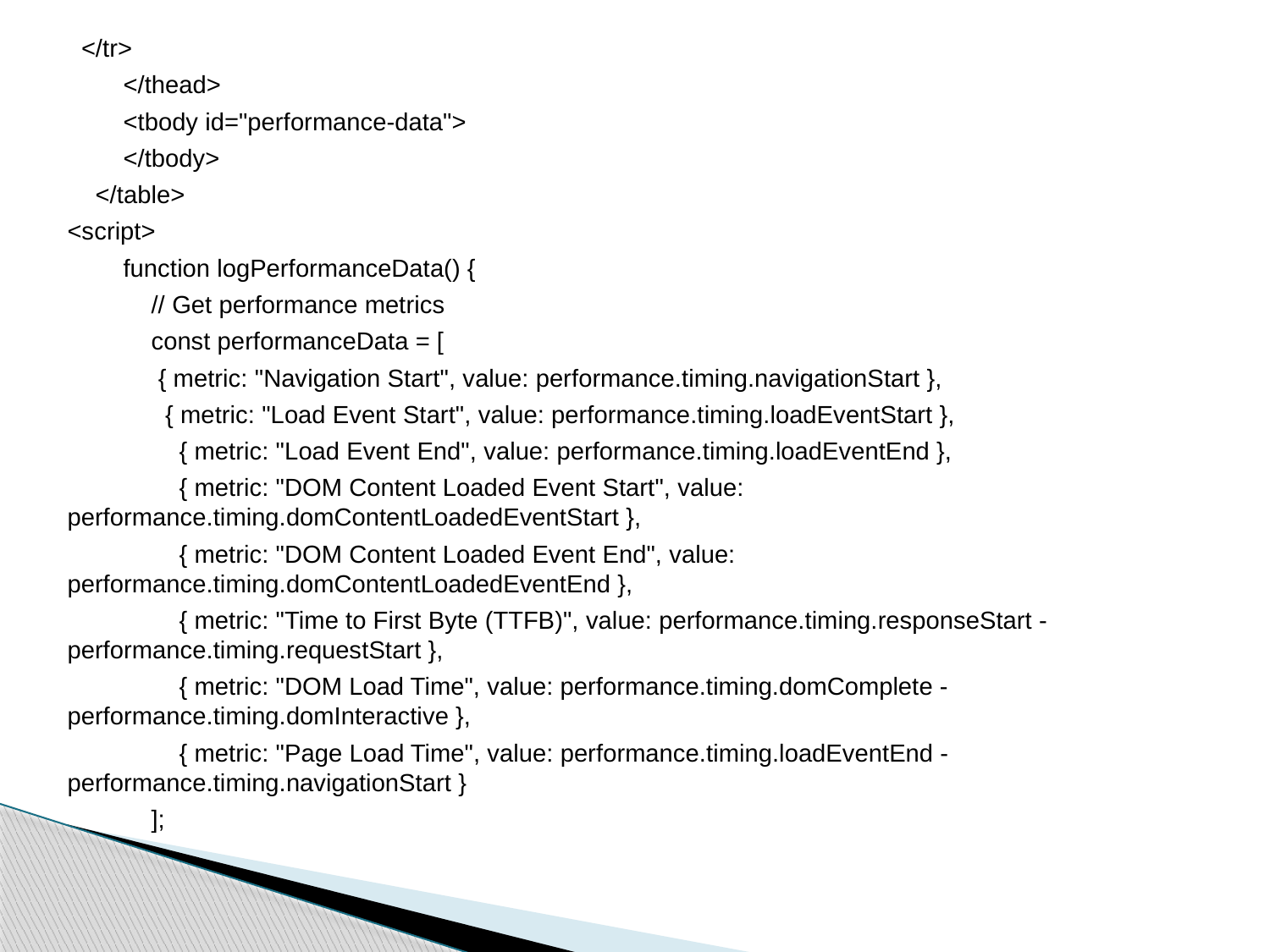

</tr>
        </thead>
        <tbody id="performance-data">
        </tbody>
    </table>
<script>
        function logPerformanceData() {
            // Get performance metrics
            const performanceData = [
             { metric: "Navigation Start", value: performance.timing.navigationStart },
              { metric: "Load Event Start", value: performance.timing.loadEventStart },
                { metric: "Load Event End", value: performance.timing.loadEventEnd },
                { metric: "DOM Content Loaded Event Start", value: performance.timing.domContentLoadedEventStart },
                { metric: "DOM Content Loaded Event End", value: performance.timing.domContentLoadedEventEnd },
                { metric: "Time to First Byte (TTFB)", value: performance.timing.responseStart - performance.timing.requestStart },
                { metric: "DOM Load Time", value: performance.timing.domComplete - performance.timing.domInteractive },
                { metric: "Page Load Time", value: performance.timing.loadEventEnd - performance.timing.navigationStart }
            ];